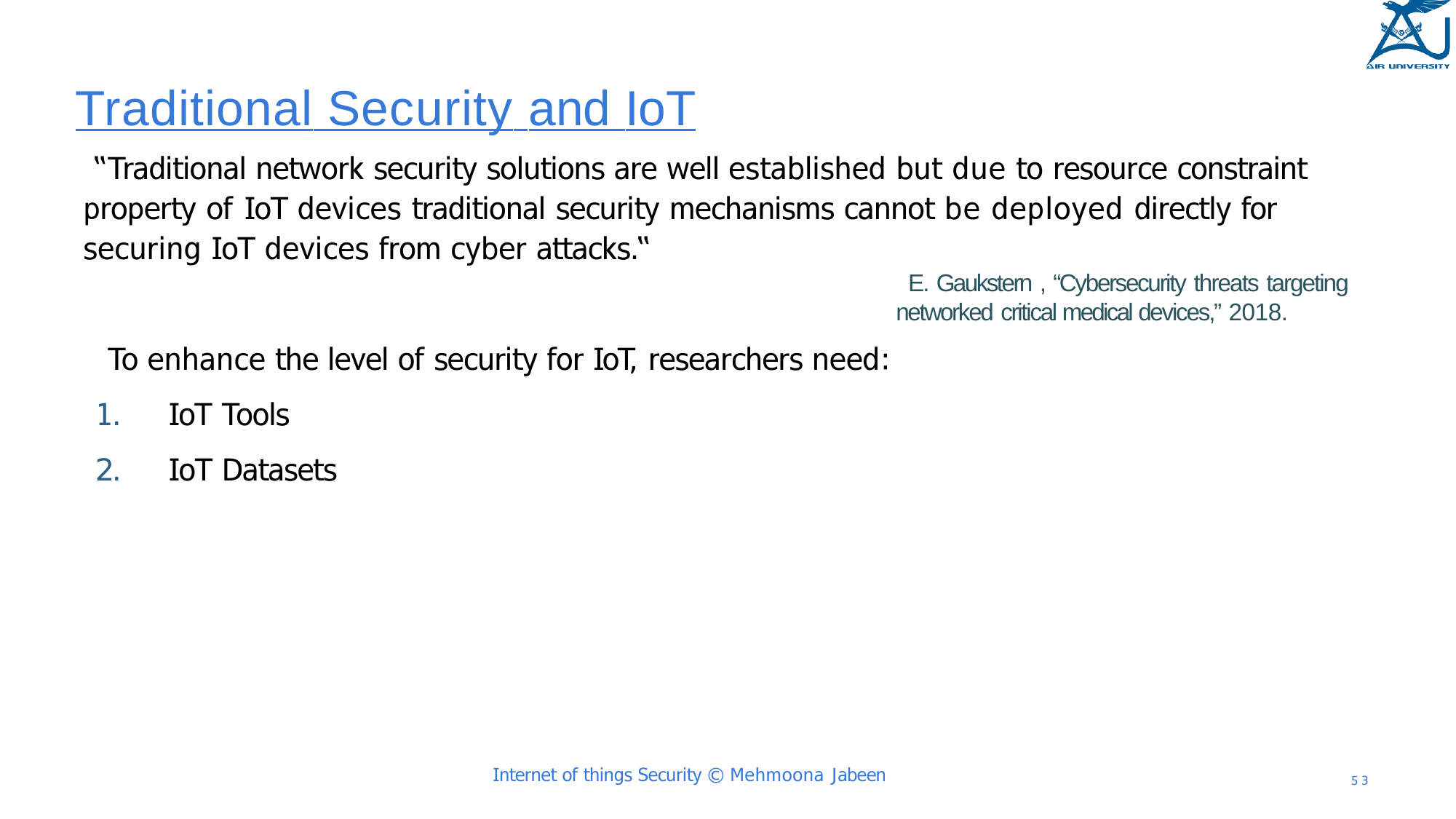

# Traditional Security and IoT
“Traditional network security solutions are well established but due to resource constraint property of IoT devices traditional security mechanisms cannot be deployed directly for securing IoT devices from cyber attacks.“
E. Gaukstern , “Cybersecurity threats targeting networked critical medical devices,” 2018.
To enhance the level of security for IoT, researchers need:
IoT Tools
IoT Datasets
Internet of things Security © Mehmoona Jabeen
5 3